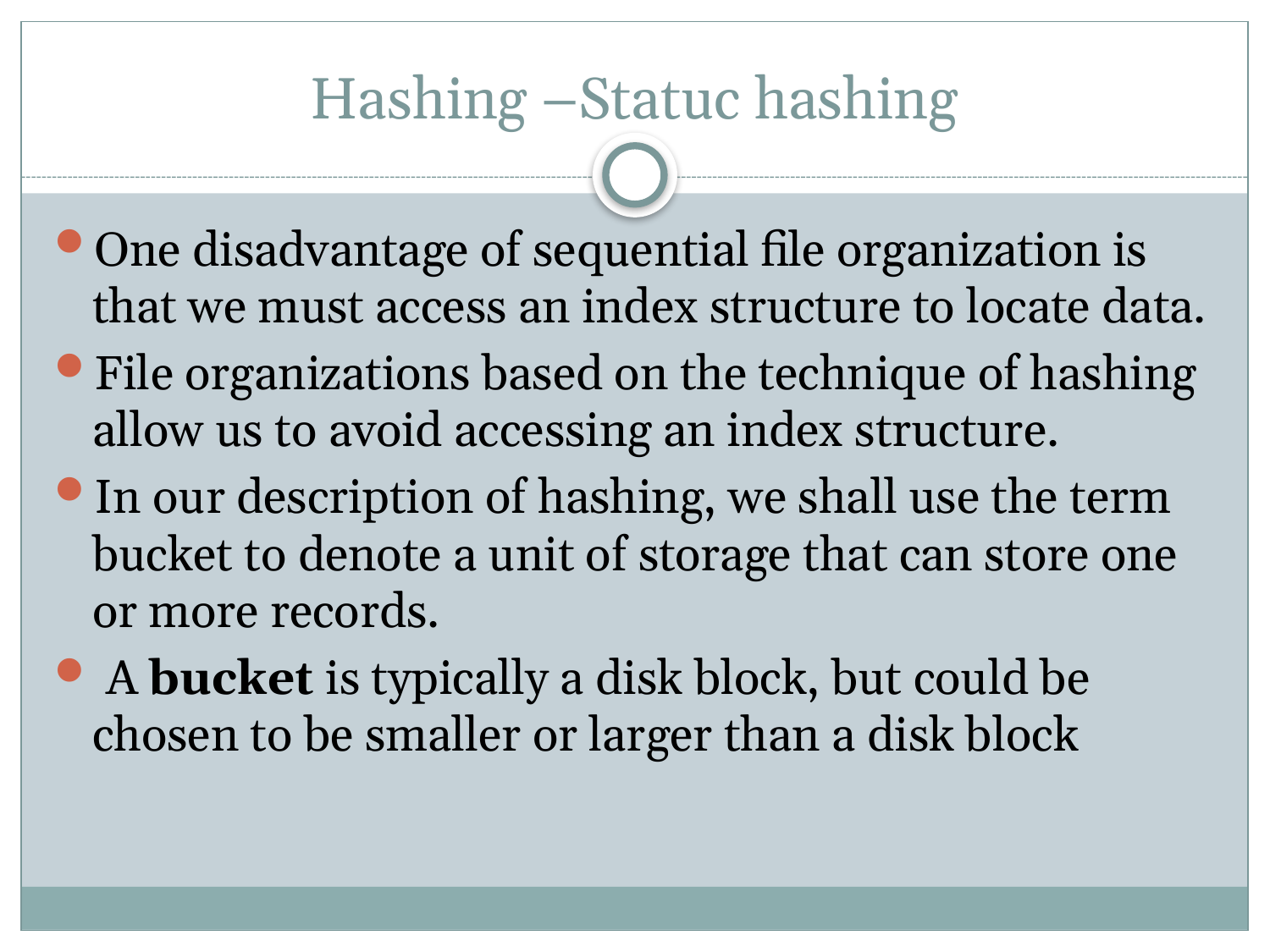

# Hashing –Statuc hashing
One disadvantage of sequential file organization is that we must access an index structure to locate data.
File organizations based on the technique of hashing allow us to avoid accessing an index structure.
In our description of hashing, we shall use the term bucket to denote a unit of storage that can store one or more records.
 A bucket is typically a disk block, but could be chosen to be smaller or larger than a disk block